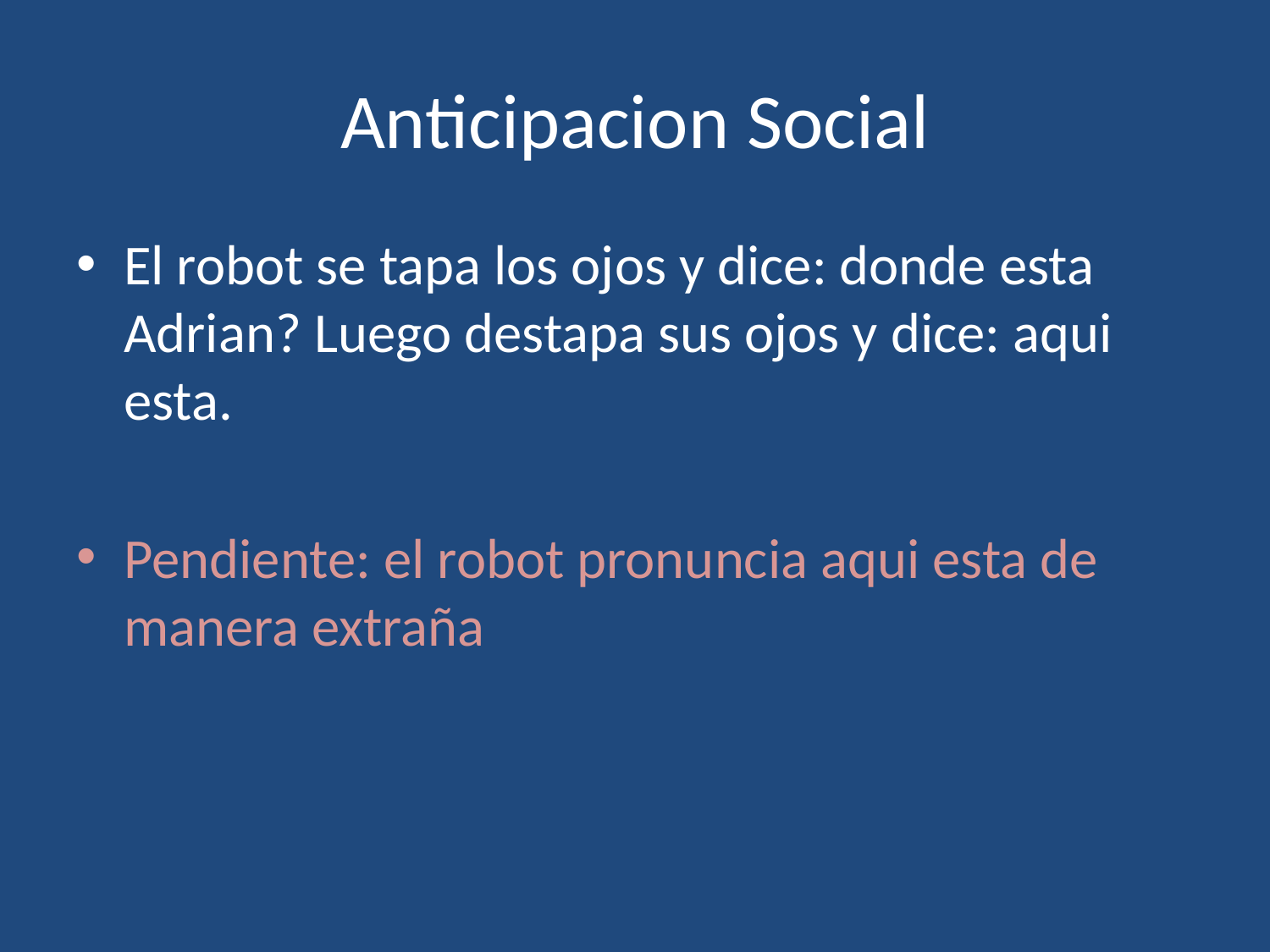

# Anticipacion Social
El robot se tapa los ojos y dice: donde esta Adrian? Luego destapa sus ojos y dice: aqui esta.

Pendiente: el robot pronuncia aqui esta de manera extraña